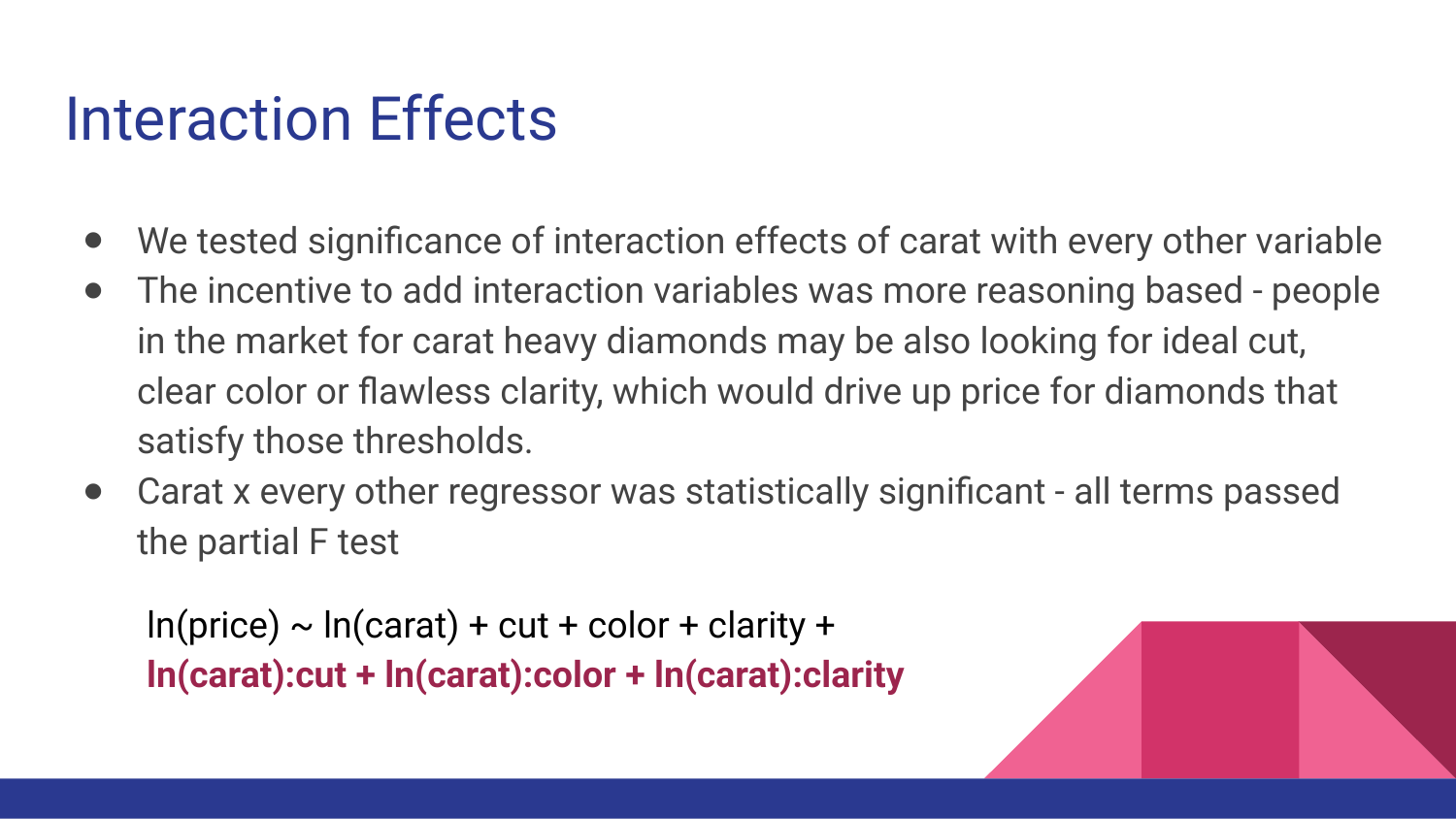

# Interaction Effects
We tested significance of interaction effects of carat with every other variable
The incentive to add interaction variables was more reasoning based - people in the market for carat heavy diamonds may be also looking for ideal cut, clear color or flawless clarity, which would drive up price for diamonds that satisfy those thresholds.
Carat x every other regressor was statistically significant - all terms passed the partial F test

ln(price) ~ ln(carat) + cut + color + clarity + ln(carat):cut + ln(carat):color + ln(carat):clarity